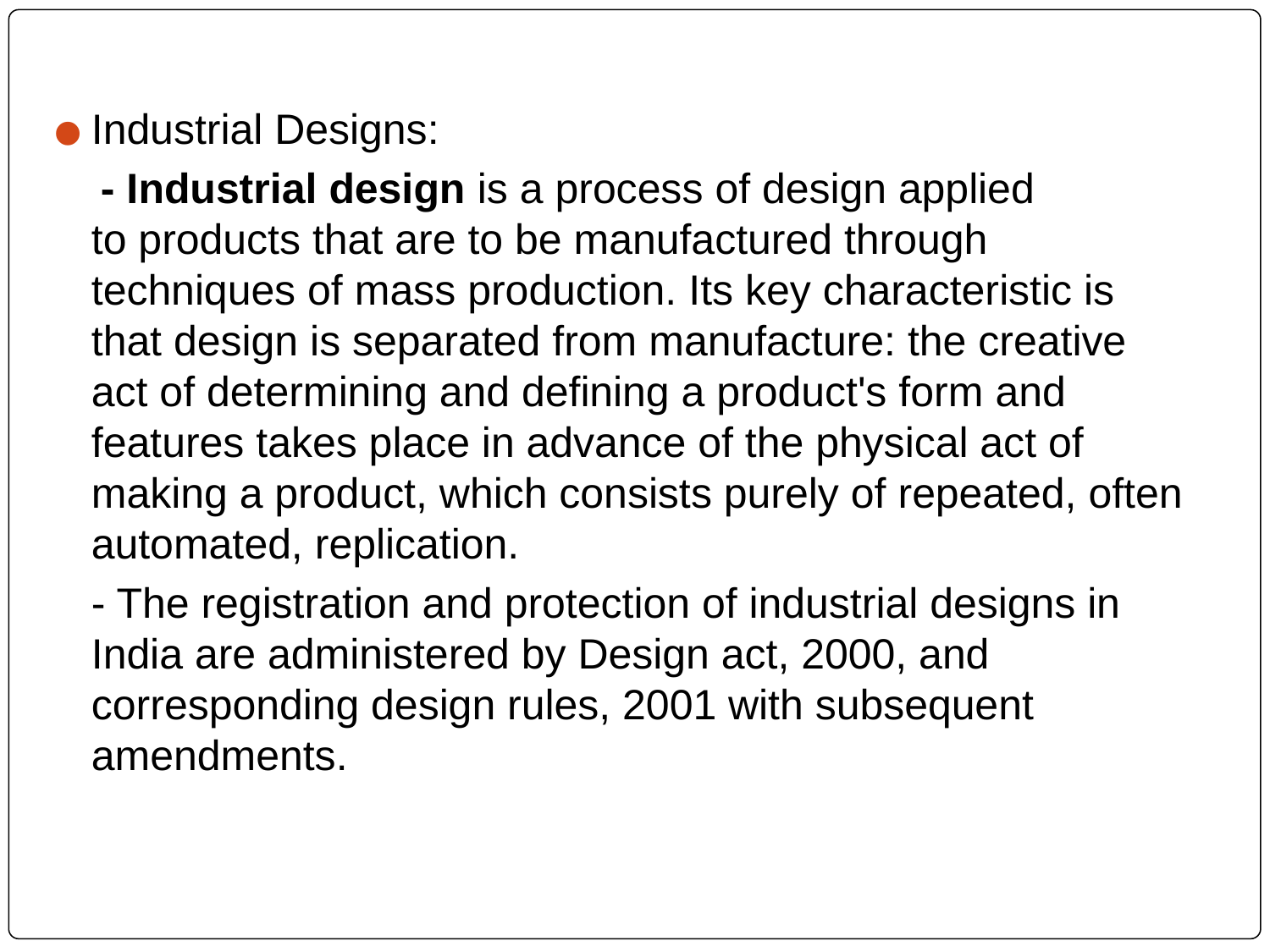

Industrial Designs:
    - Industrial design is a process of design applied to products that are to be manufactured through techniques of mass production. Its key characteristic is that design is separated from manufacture: the creative act of determining and defining a product's form and features takes place in advance of the physical act of making a product, which consists purely of repeated, often automated, replication.
	- The registration and protection of industrial designs in India are administered by Design act, 2000, and corresponding design rules, 2001 with subsequent amendments.